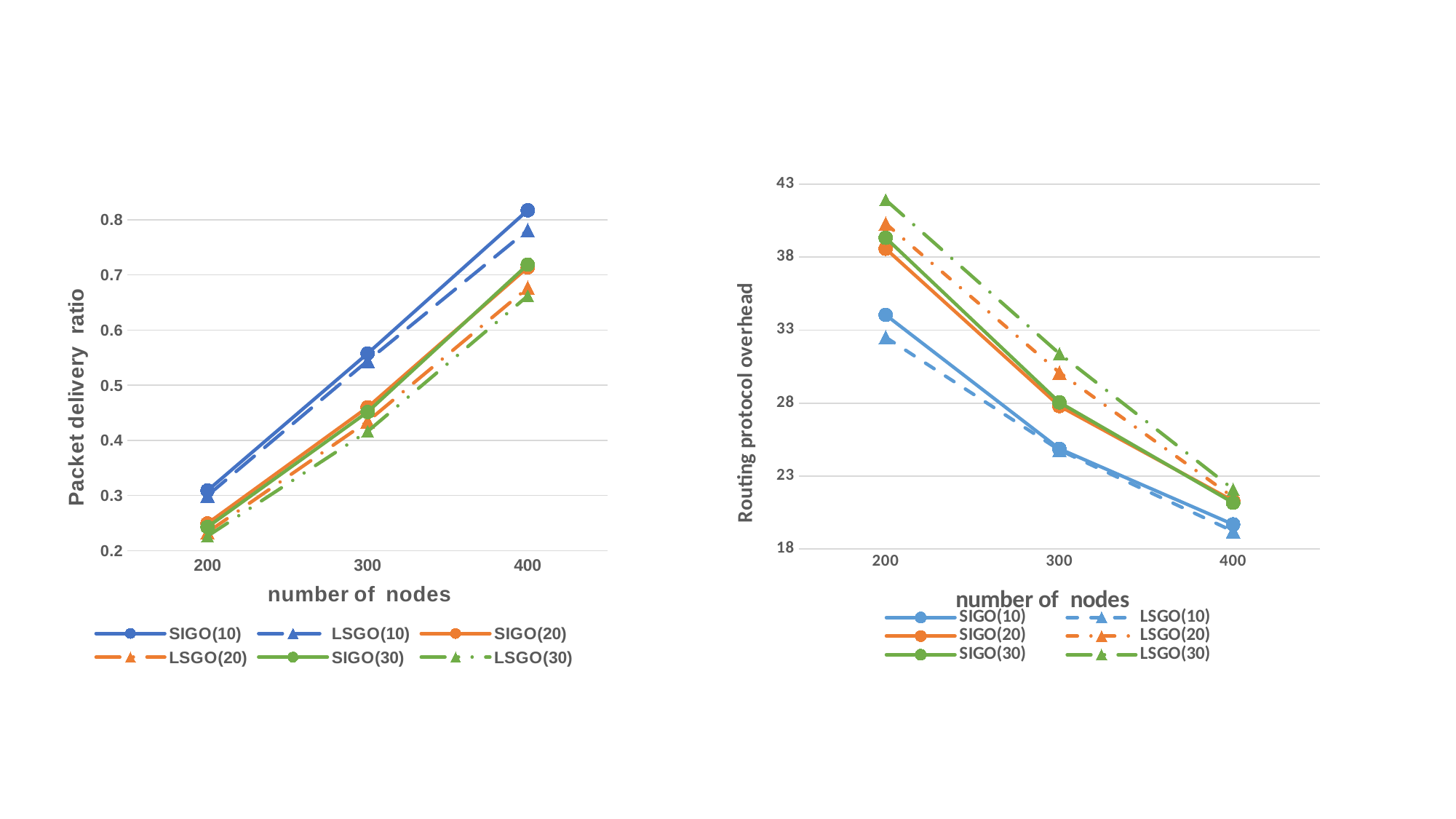

### Chart

| Category | SIGO(10) | LSGO(10) | SIGO(20) | LSGO(20) | SIGO(30) | LSGO(30) |
|---|---|---|---|---|---|---|
| 200 | 34.04234006734 | 32.5103577471597 | 38.5785353535353 | 40.2935702199661 | 39.327441077441 | 41.917089678511 |
| 300 | 24.8695466570466 | 24.7809926677947 | 27.7989177489177 | 30.0993956973652 | 28.0489538239538 | 31.3887781000725 |
| 400 | 19.6921797338463 | 19.2202642816856 | 21.3023969857303 | 21.5515732011924 | 21.1748877665544 | 22.1048847796309 |

### Chart

| Category | SIGO(10) | LSGO(10) | SIGO(20) | LSGO(20) | SIGO(30) | LSGO(30) |
|---|---|---|---|---|---|---|
| 200 | 0.309090909090908 | 0.3 | 0.249494949494949 | 0.233502538071065 | 0.242929292929293 | 0.226395939086294 |
| 300 | 0.557575757575757 | 0.544162436548223 | 0.46010101010101 | 0.434517766497462 | 0.451515151515151 | 0.416243654822334 |
| 400 | 0.817171717171717 | 0.781218274111675 | 0.713636363636363 | 0.676649746192893 | 0.718686868686868 | 0.661928934010152 |